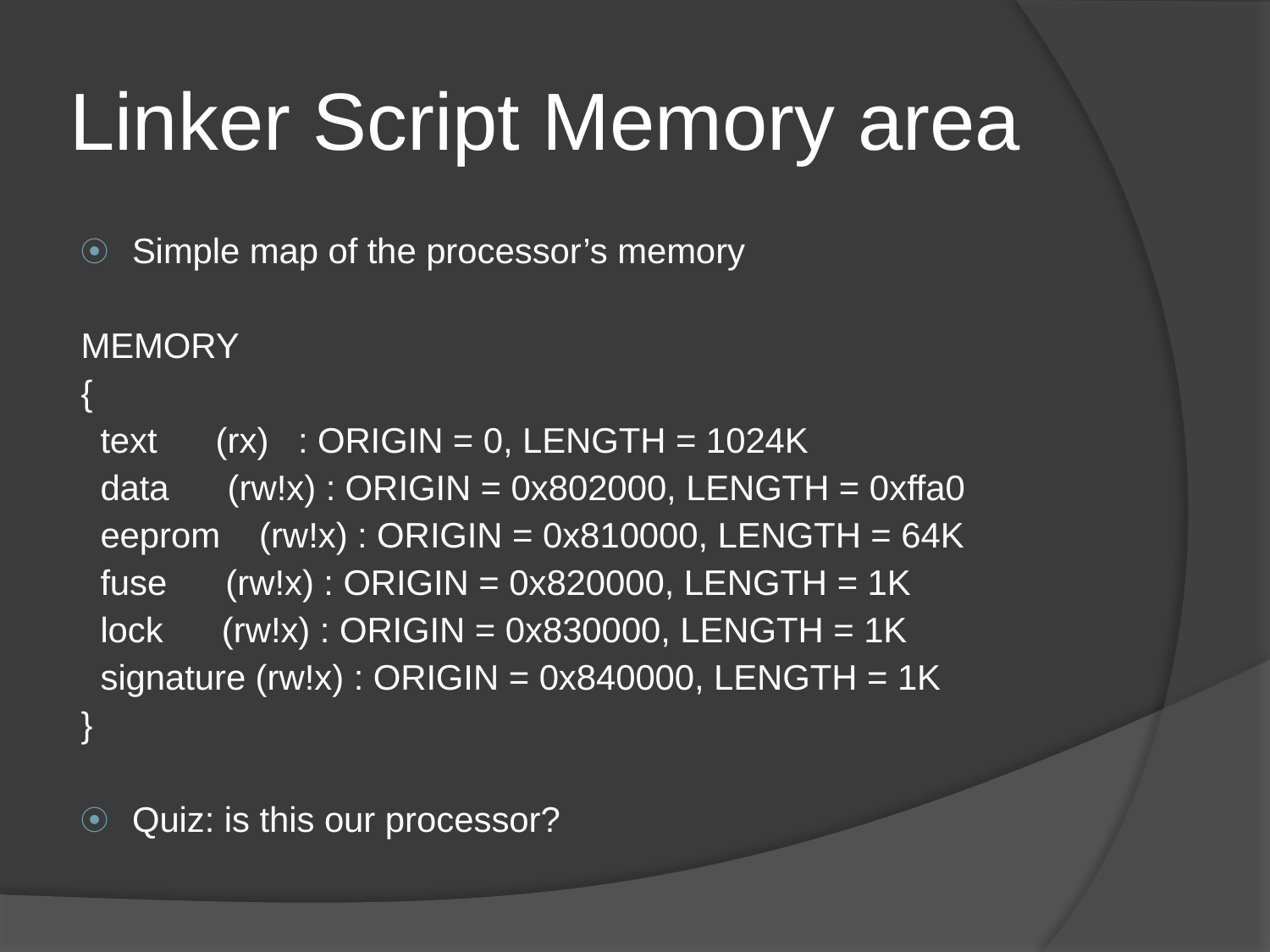

# Linker Script Memory area
Simple map of the processor’s memory

MEMORY
{
  text      (rx)   : ORIGIN = 0, LENGTH = 1024K
  data      (rw!x) : ORIGIN = 0x802000, LENGTH = 0xffa0
  eeprom    (rw!x) : ORIGIN = 0x810000, LENGTH = 64K
  fuse      (rw!x) : ORIGIN = 0x820000, LENGTH = 1K
  lock      (rw!x) : ORIGIN = 0x830000, LENGTH = 1K
  signature (rw!x) : ORIGIN = 0x840000, LENGTH = 1K
}

Quiz: is this our processor?